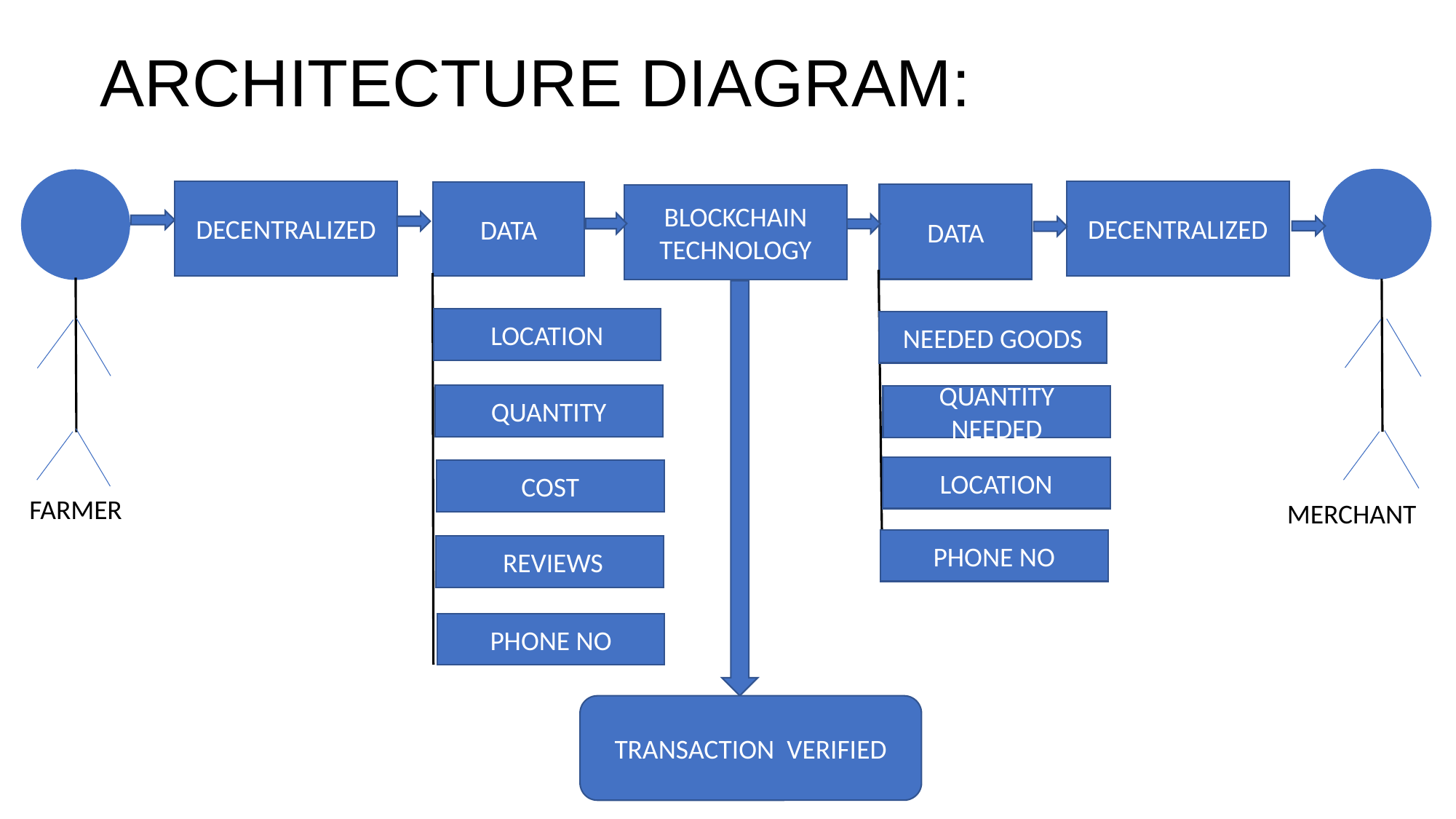

# ARCHITECTURE DIAGRAM:

DECENTRALIZED
DECENTRALIZED
DATA
DATA
BLOCKCHAIN
TECHNOLOGY

LOCATION
NEEDED GOODS
QUANTITY
QUANTITY NEEDED
LOCATION
COST
FARMER
MERCHANT
PHONE NO
 REVIEWS
PHONE NO
TRANSACTION  VERIFIED